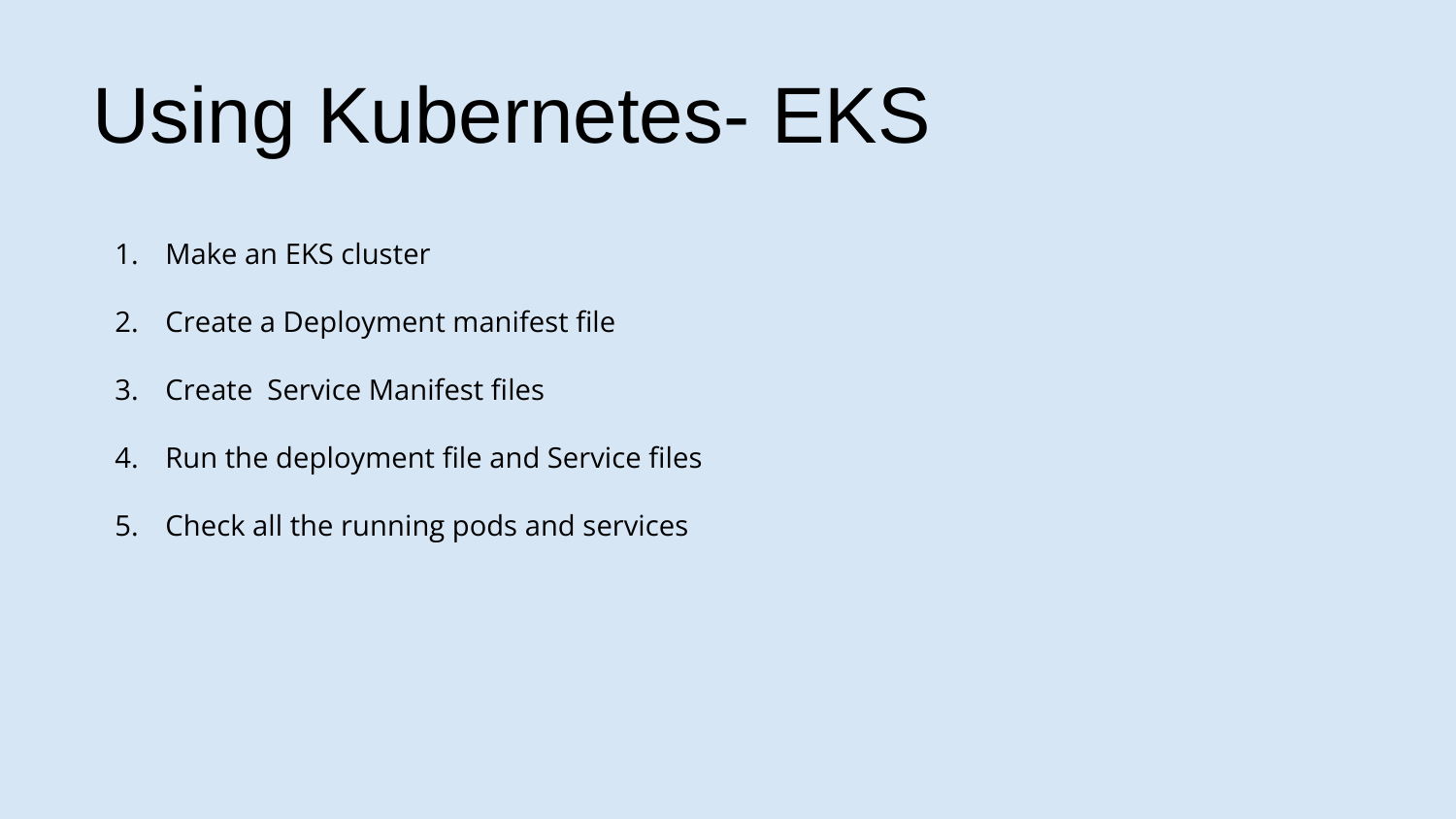

Using Kubernetes- EKS
Make an EKS cluster

Create a Deployment manifest file

Create  Service Manifest files

Run the deployment file and Service files

Check all the running pods and services